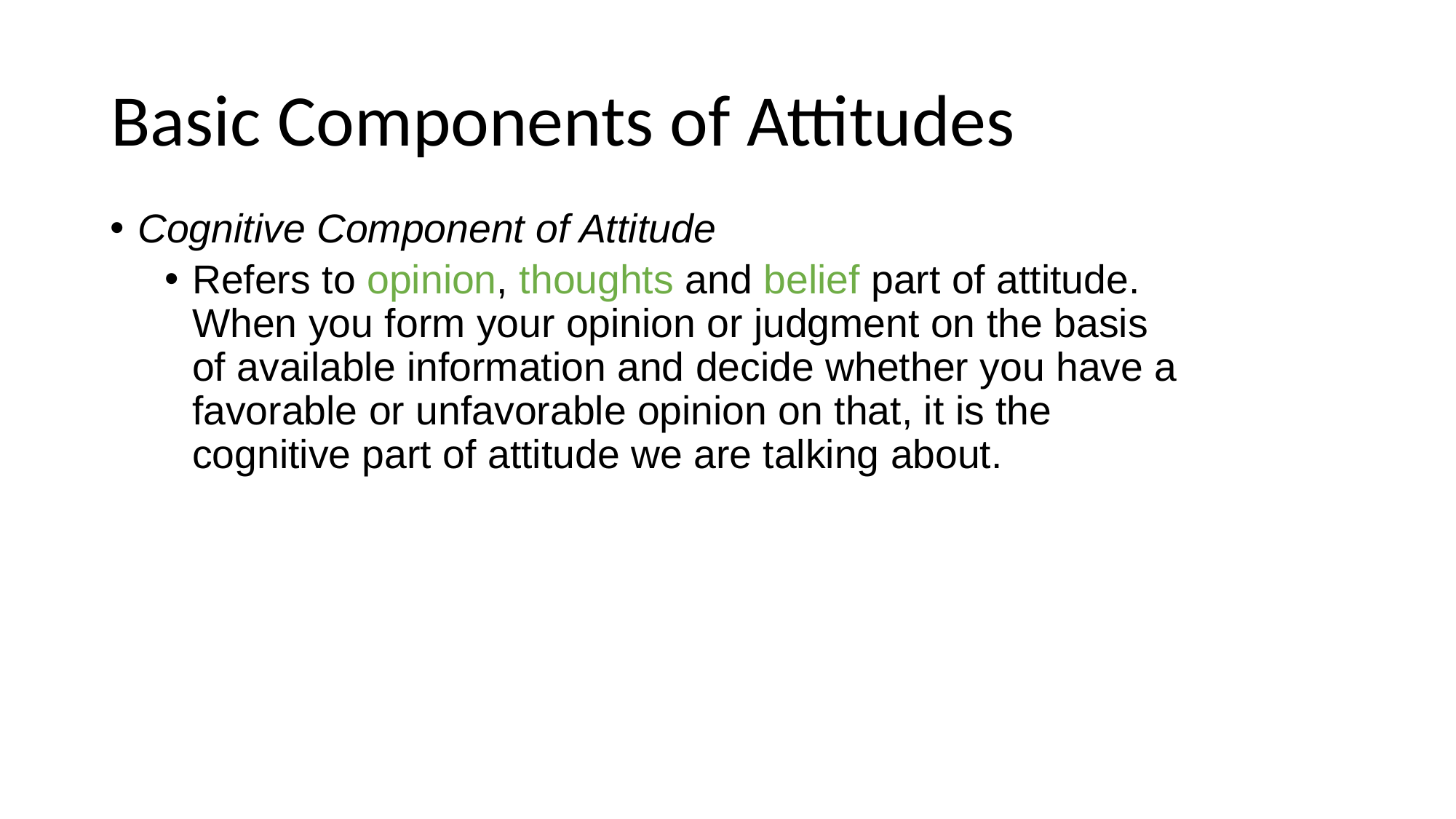

# Basic Components of Attitudes
Cognitive Component of Attitude
Refers to opinion, thoughts and belief part of attitude. When you form your opinion or judgment on the basis of available information and decide whether you have a favorable or unfavorable opinion on that, it is the cognitive part of attitude we are talking about.